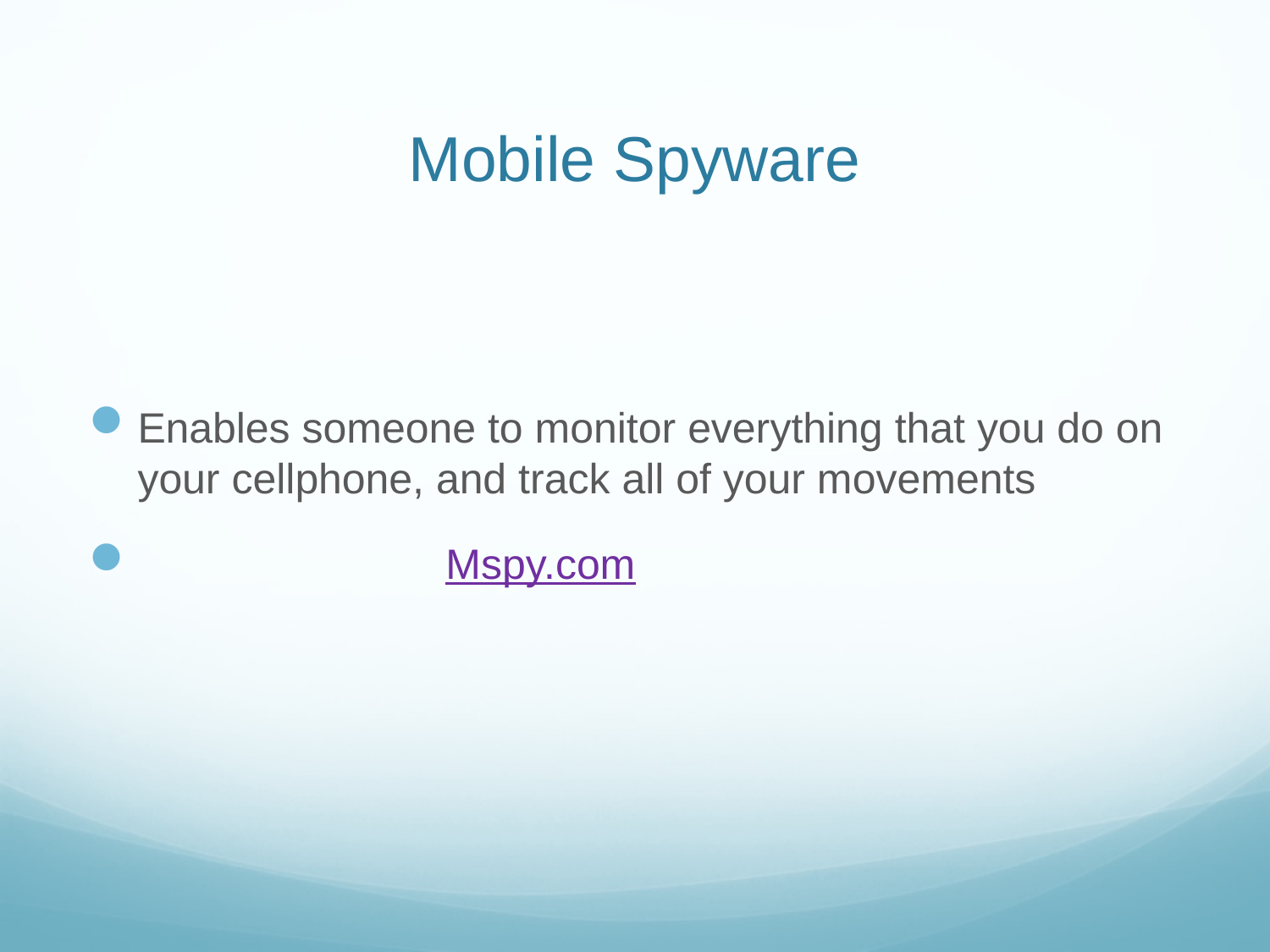

# Mobile Spyware

Enables someone to monitor everything that you do on your cellphone, and track all of your movements
                          Mspy.com